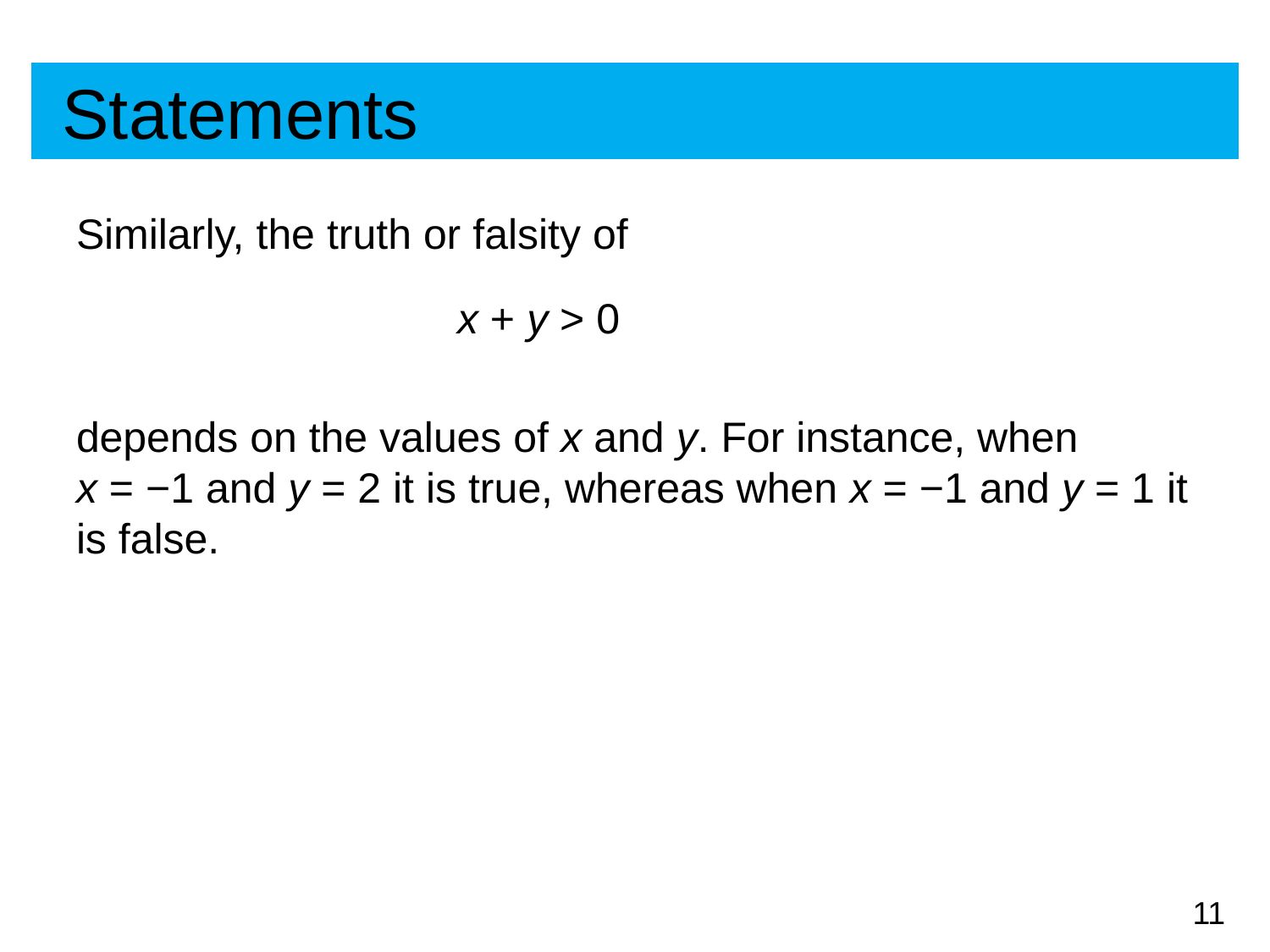

# Statements
Similarly, the truth or falsity of

			x + y > 0

depends on the values of x and y. For instance, when        x = −1 and y = 2 it is true, whereas when x = −1 and y = 1 it is false.